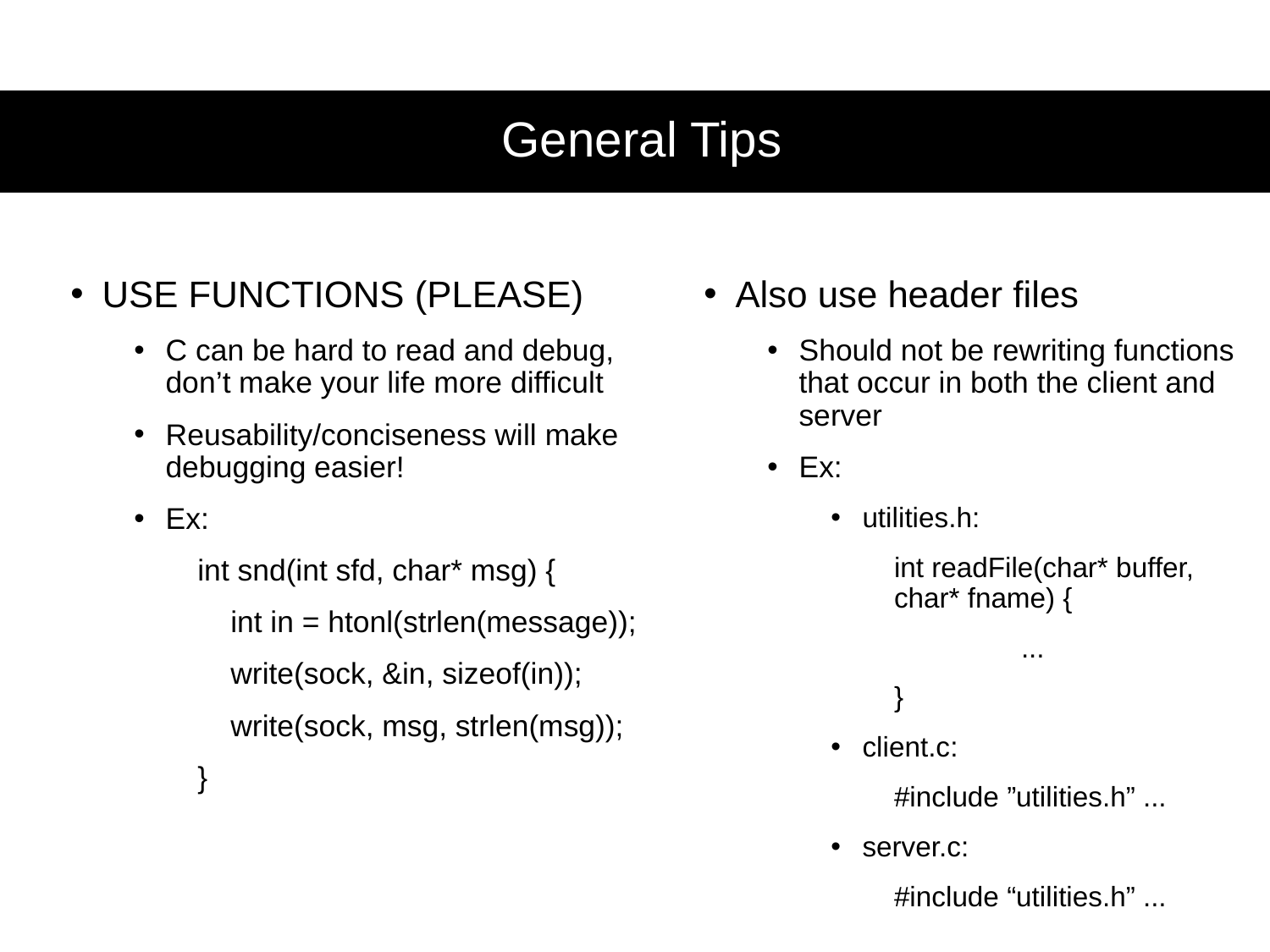

General Tips

USE FUNCTIONS (PLEASE)
C can be hard to read and debug, don’t make your life more difficult
Reusability/conciseness will make debugging easier!
Ex:
int snd(int sfd, char* msg) {
    int in = htonl(strlen(message));
    write(sock, &in, sizeof(in));
    write(sock, msg, strlen(msg));
}
Also use header files
Should not be rewriting functions that occur in both the client and server
Ex:
utilities.h:
int readFile(char* buffer, char* fname) {
	...
}
client.c:
#include ”utilities.h” ...
server.c:
#include “utilities.h” ...